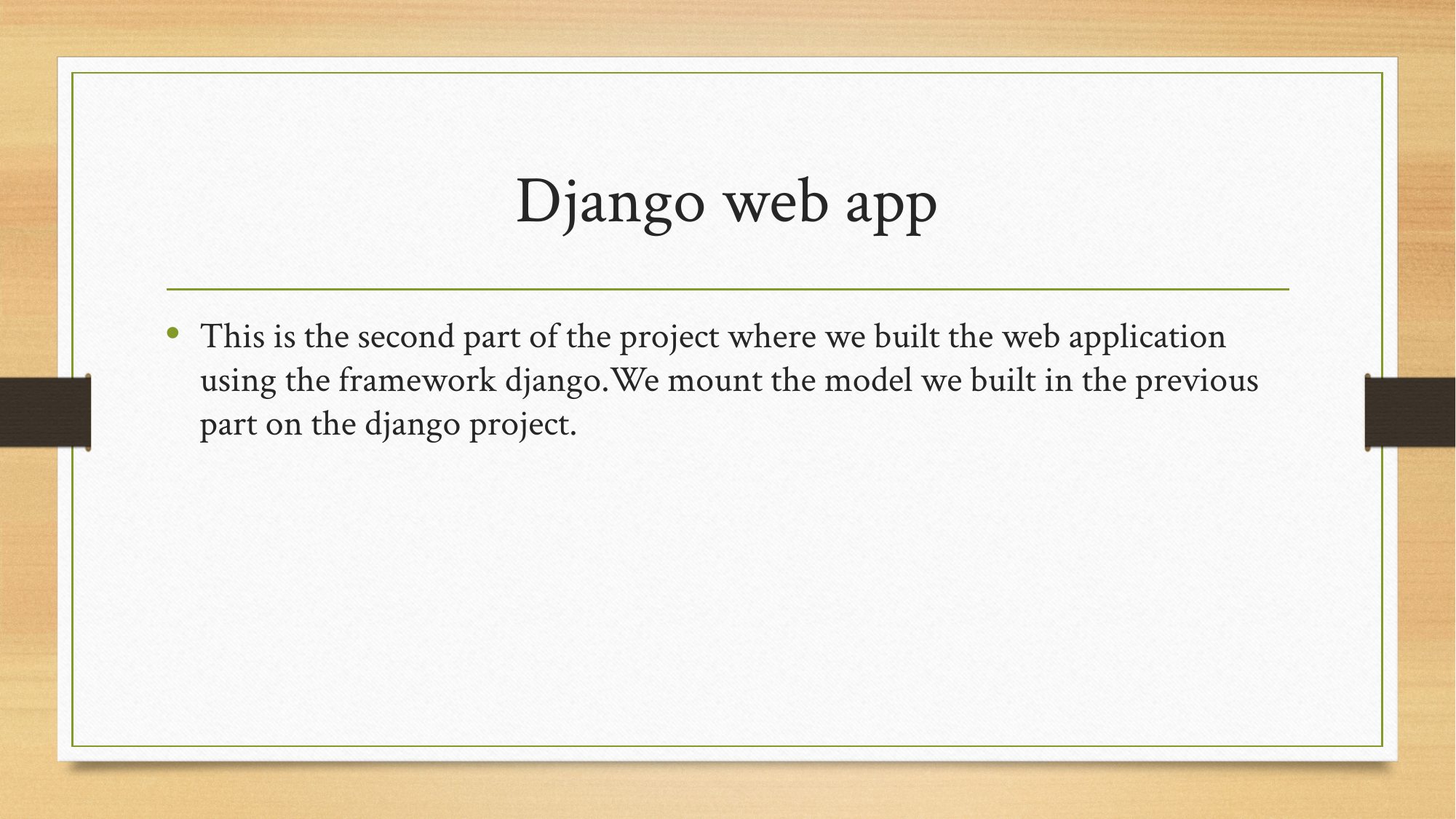

# Django web app
This is the second part of the project where we built the web application using the framework django.We mount the model we built in the previous part on the django project.